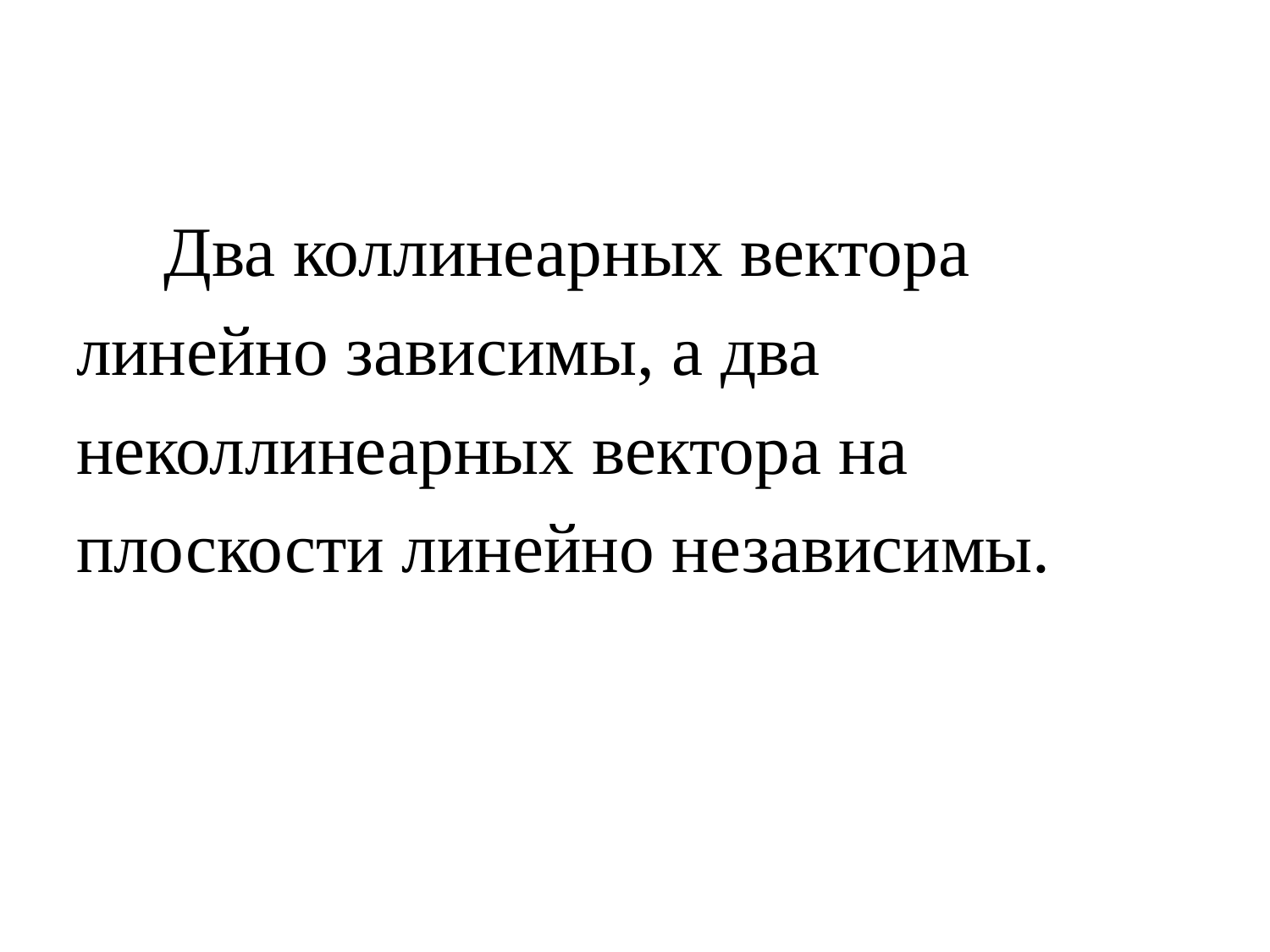

Два коллинеарных вектора
линейно зависимы, а два
неколлинеарных вектора на
плоскости линейно независимы.